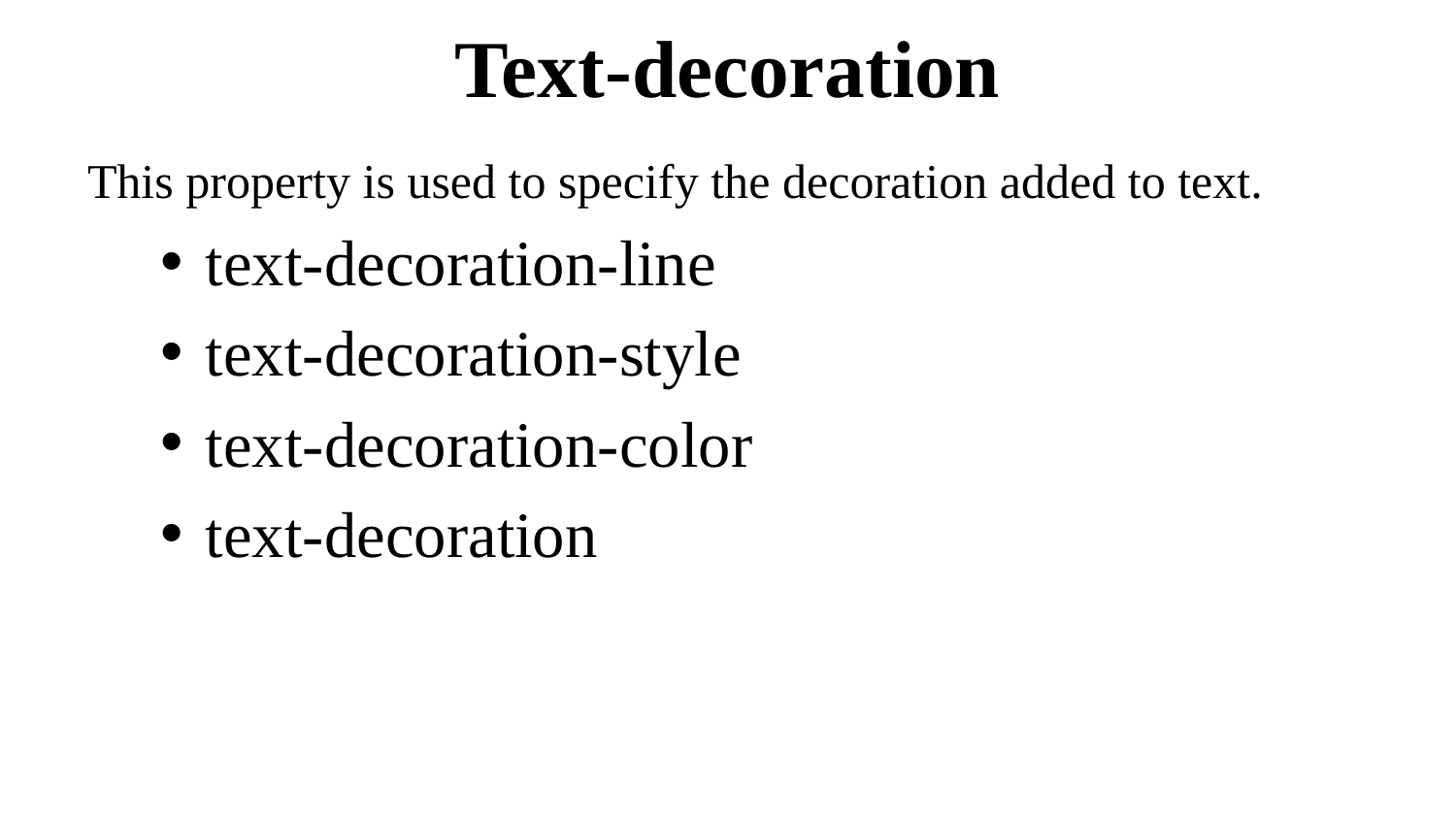

# Text-decoration
This property is used to specify the decoration added to text.
text-decoration-line
text-decoration-style
text-decoration-color
text-decoration